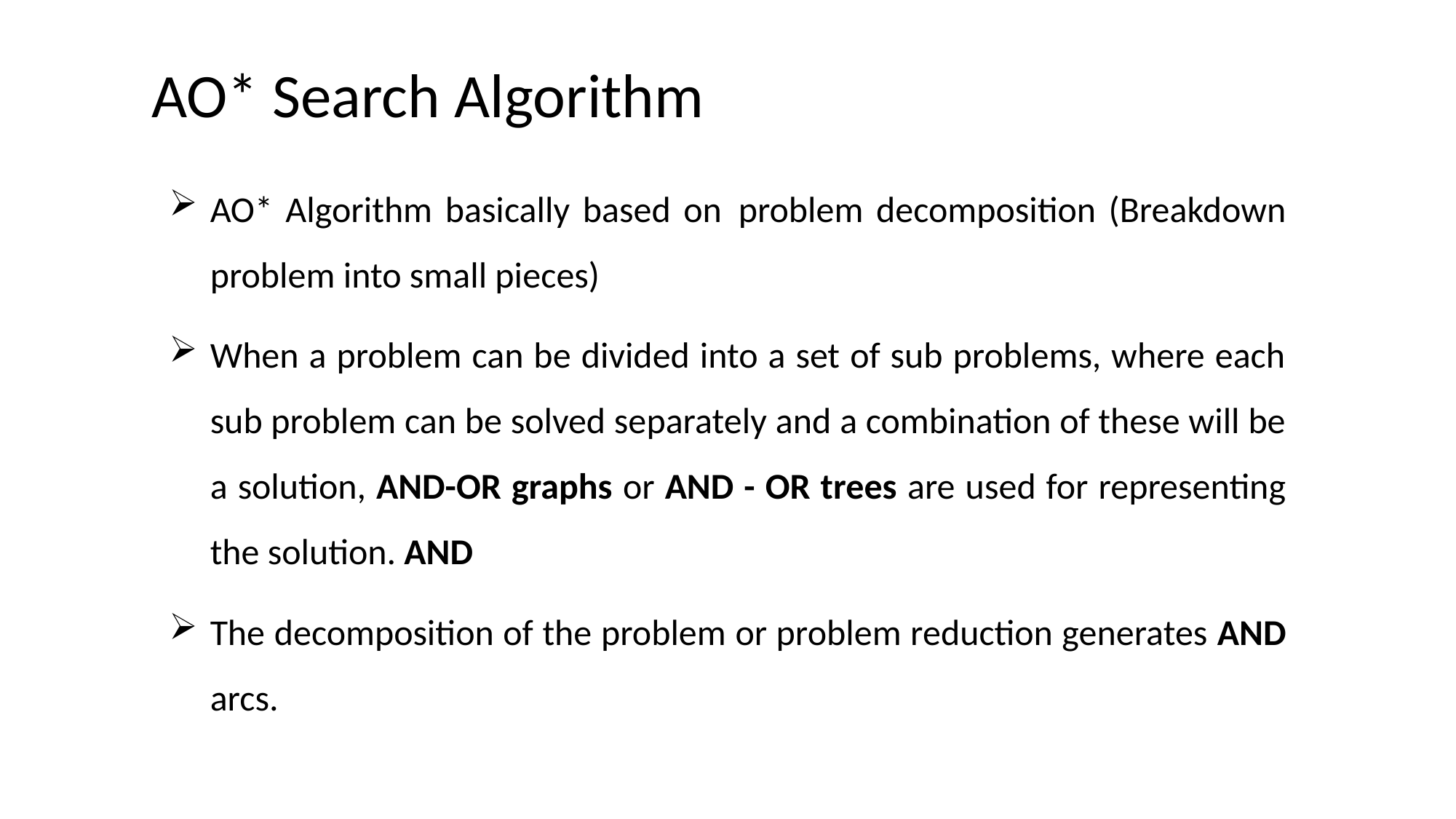

# AO* Search Algorithm
AO* Algorithm basically based on  problem decomposition (Breakdown problem into small pieces)
When a problem can be divided into a set of sub problems, where each sub problem can be solved separately and a combination of these will be a solution, AND-OR graphs or AND - OR trees are used for representing the solution. AND
The decomposition of the problem or problem reduction generates AND arcs.